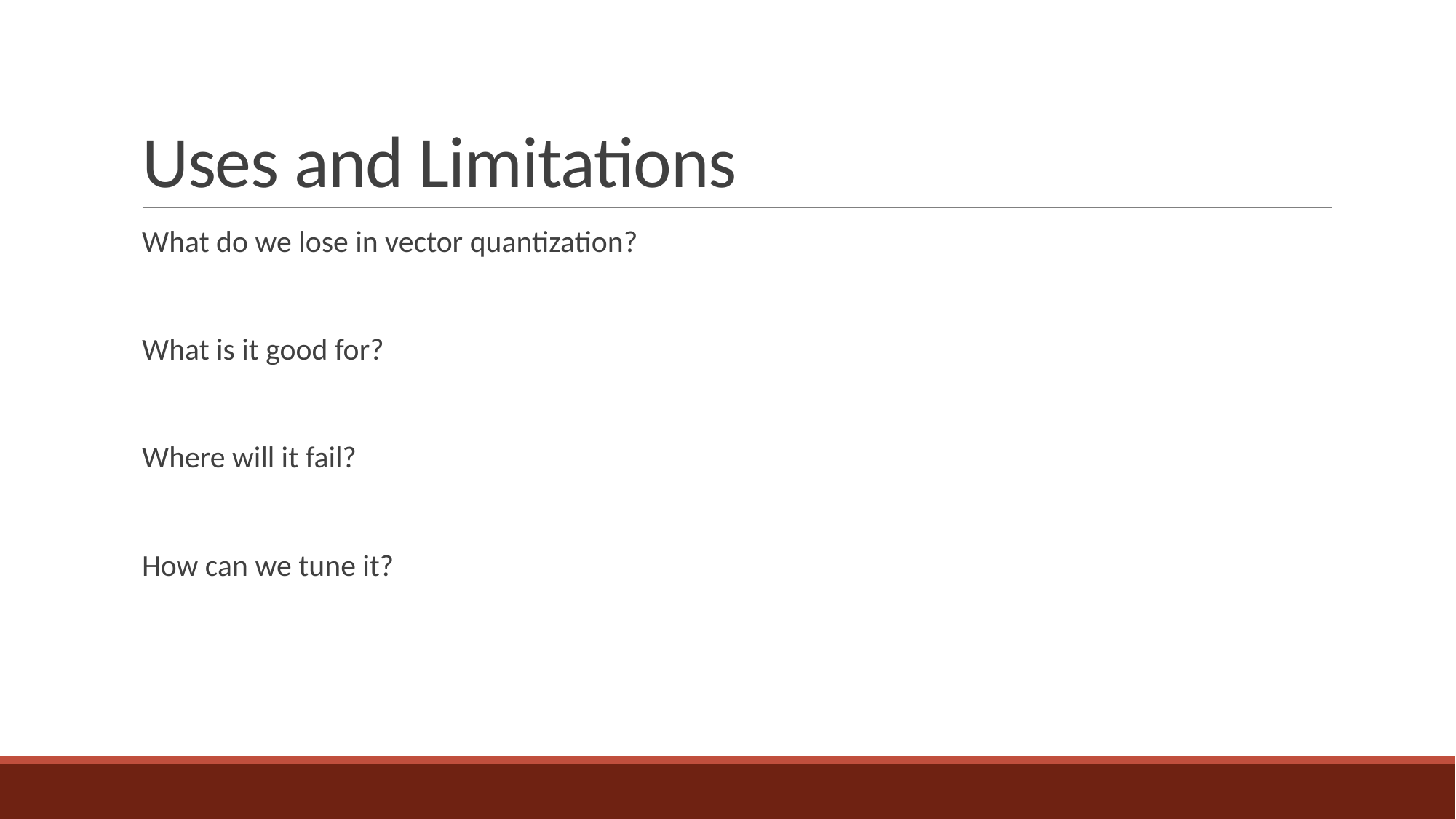

# Uses and Limitations
What do we lose in vector quantization?

What is it good for?

Where will it fail?

How can we tune it?